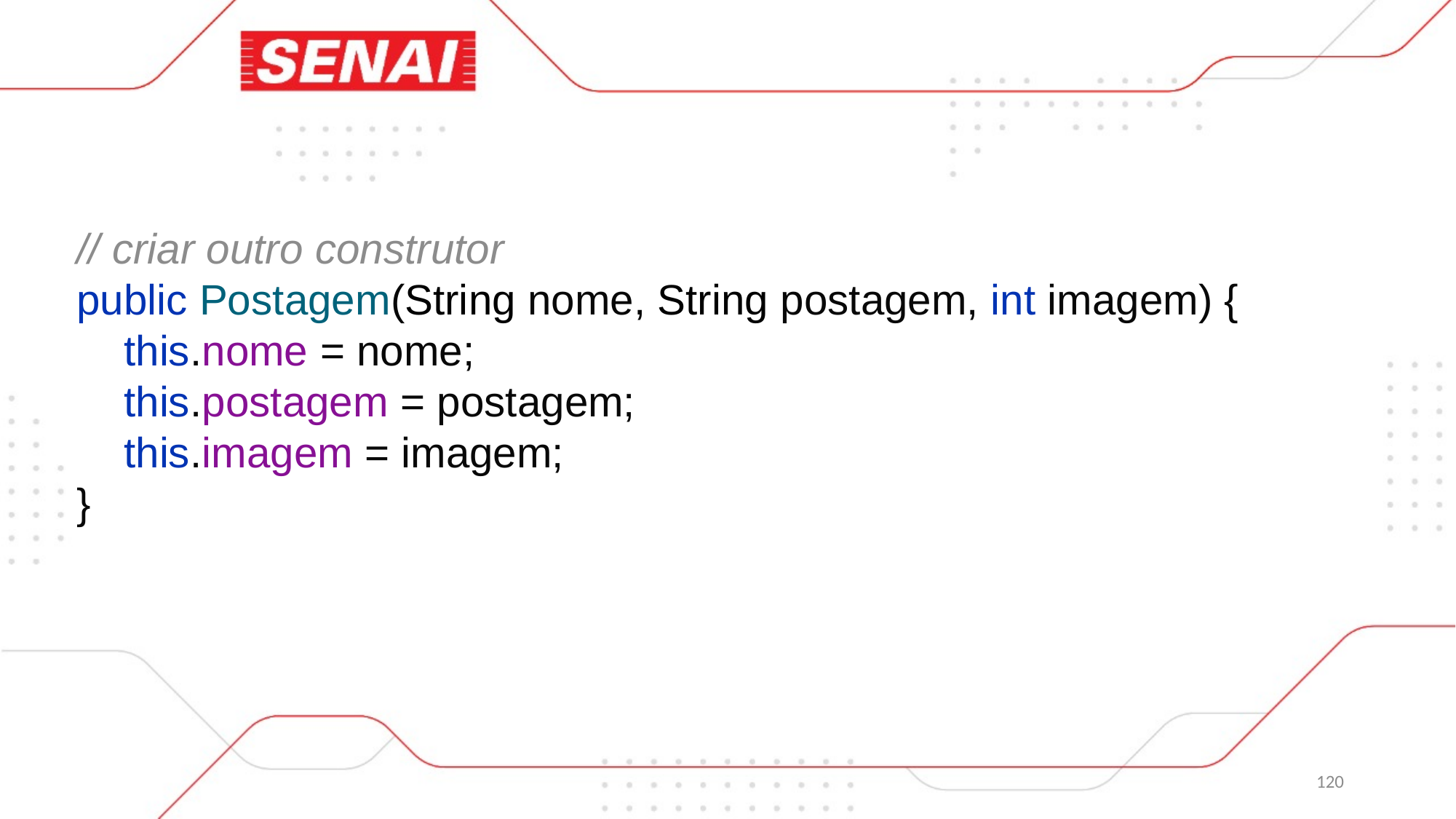

// criar outro construtor
public Postagem(String nome, String postagem, int imagem) {
    this.nome = nome;
    this.postagem = postagem;
    this.imagem = imagem;
}
120